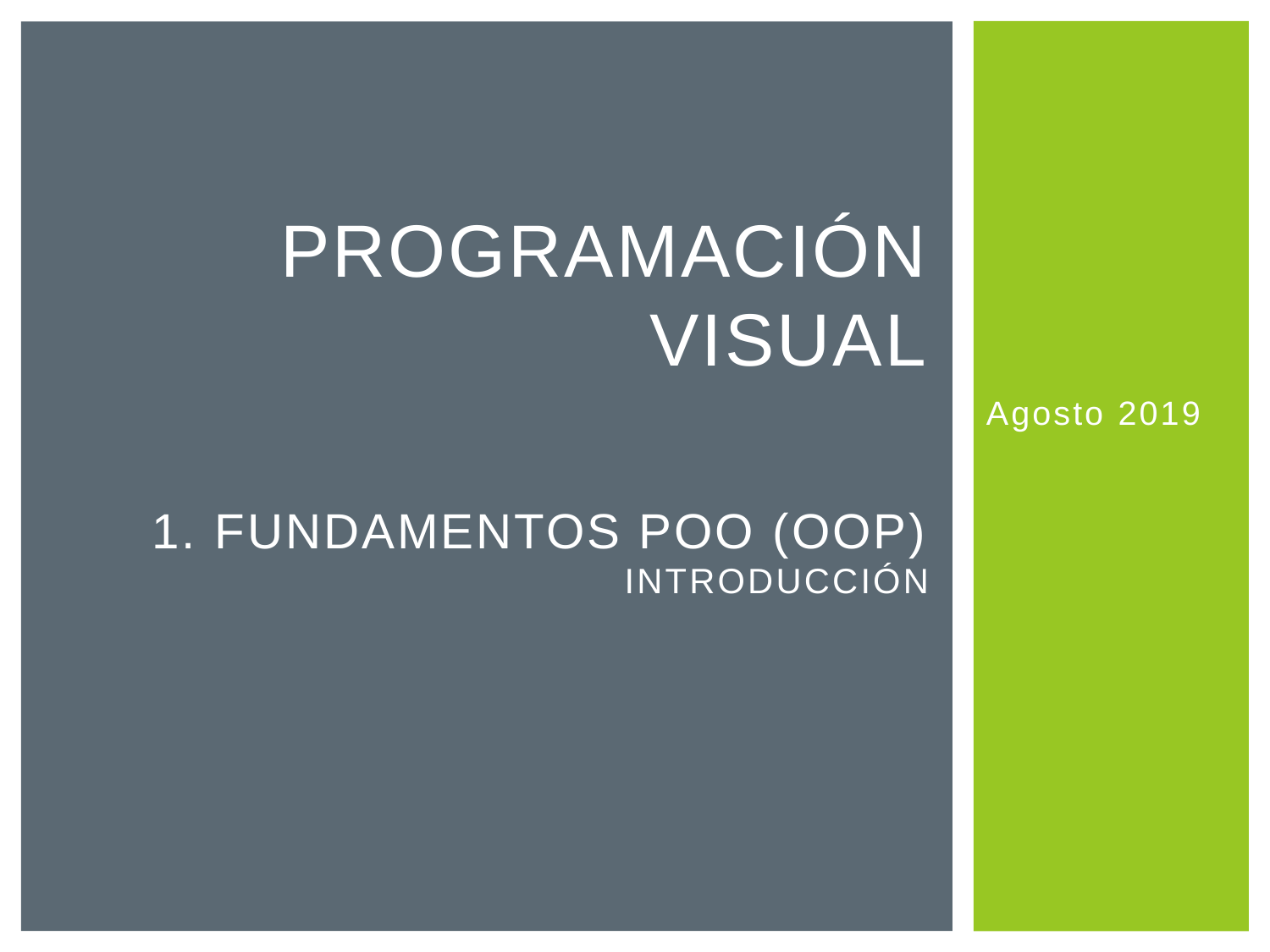

# Programación Visual 1. Fundamentos Poo (OOP) Introducción
Agosto 2019